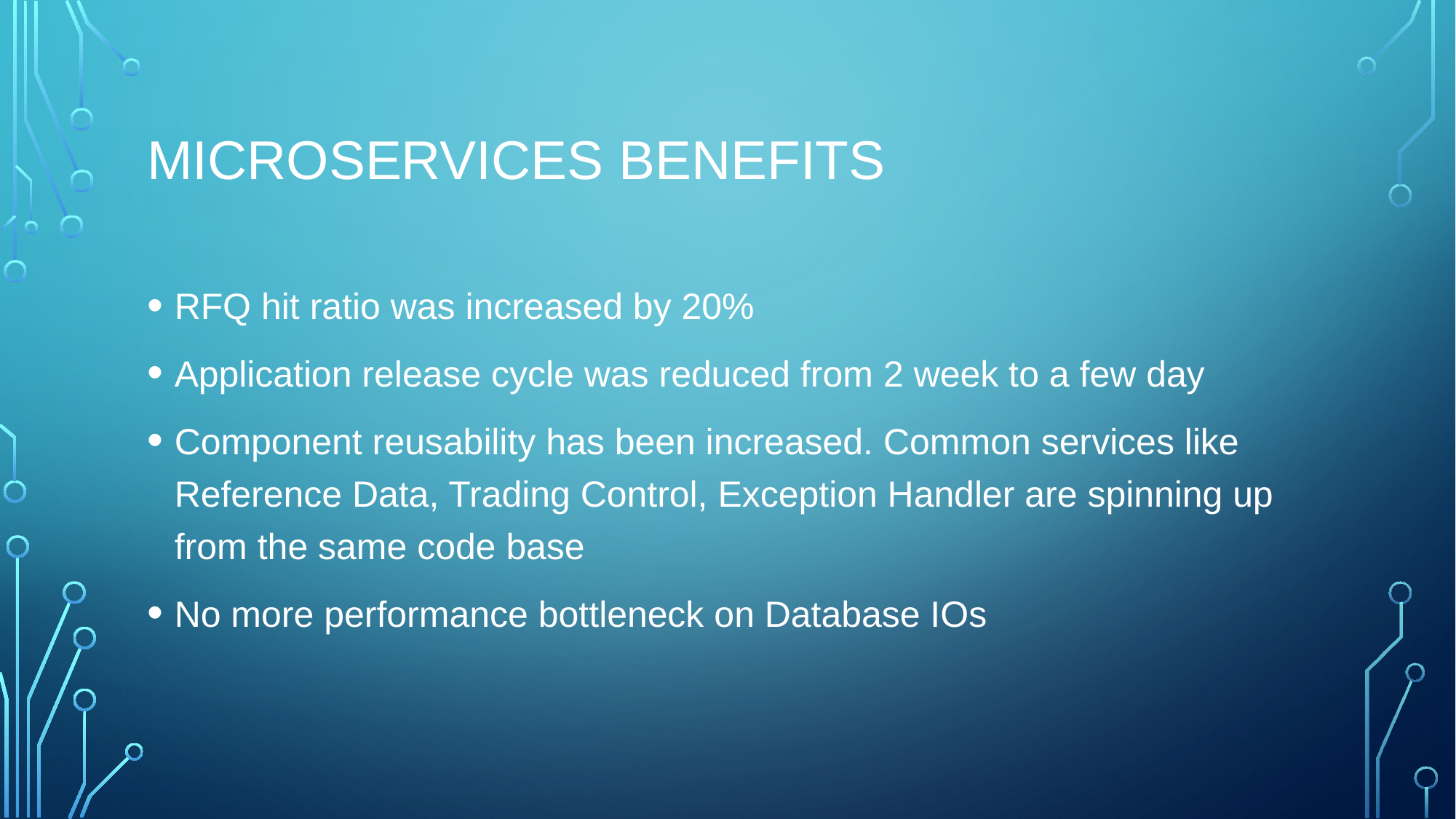

# Microservices Benefits
RFQ hit ratio was increased by 20%
Application release cycle was reduced from 2 week to a few day
Component reusability has been increased. Common services like Reference Data, Trading Control, Exception Handler are spinning up from the same code base
No more performance bottleneck on Database IOs